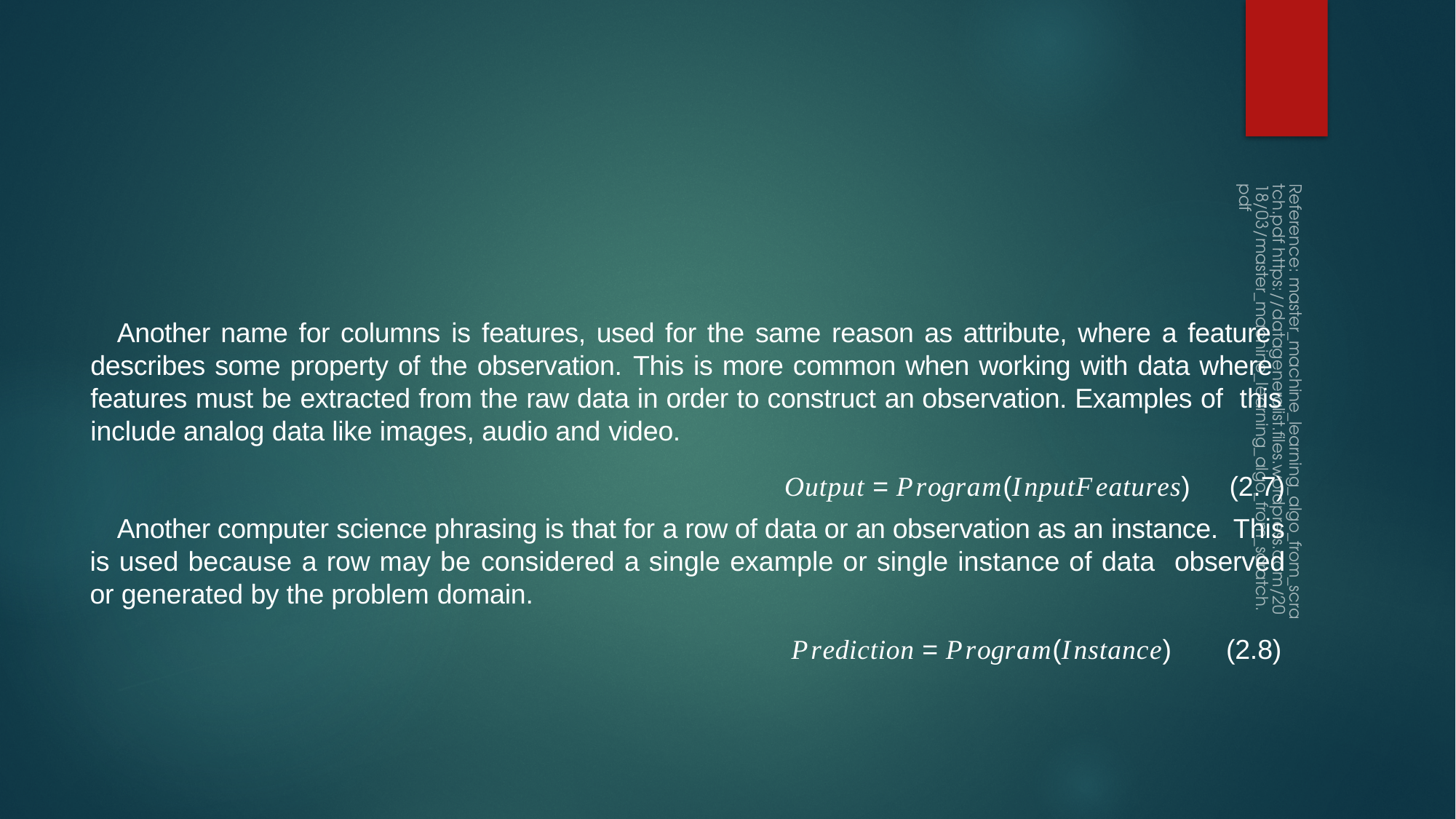

#

Another name for columns is features, used for the same reason as attribute, where a feature  describes some property of the observation. This is more common when working with data where  features must be extracted from the raw data in order to construct an observation. Examples of  this include analog data like images, audio and video.

Output = Program(InputFeatures)	(2.7)
Another computer science phrasing is that for a row of data or an observation as an instance.  This is used because a row may be considered a single example or single instance of data  observed or generated by the problem domain.

Prediction = Program(Instance)	(2.8)
Reference: master_machine_learning_algo_from_scratch.pdf https://datageneralist.files.wordpress.com/2018/03/master_machine_learning_algo_from_scratch.pdf